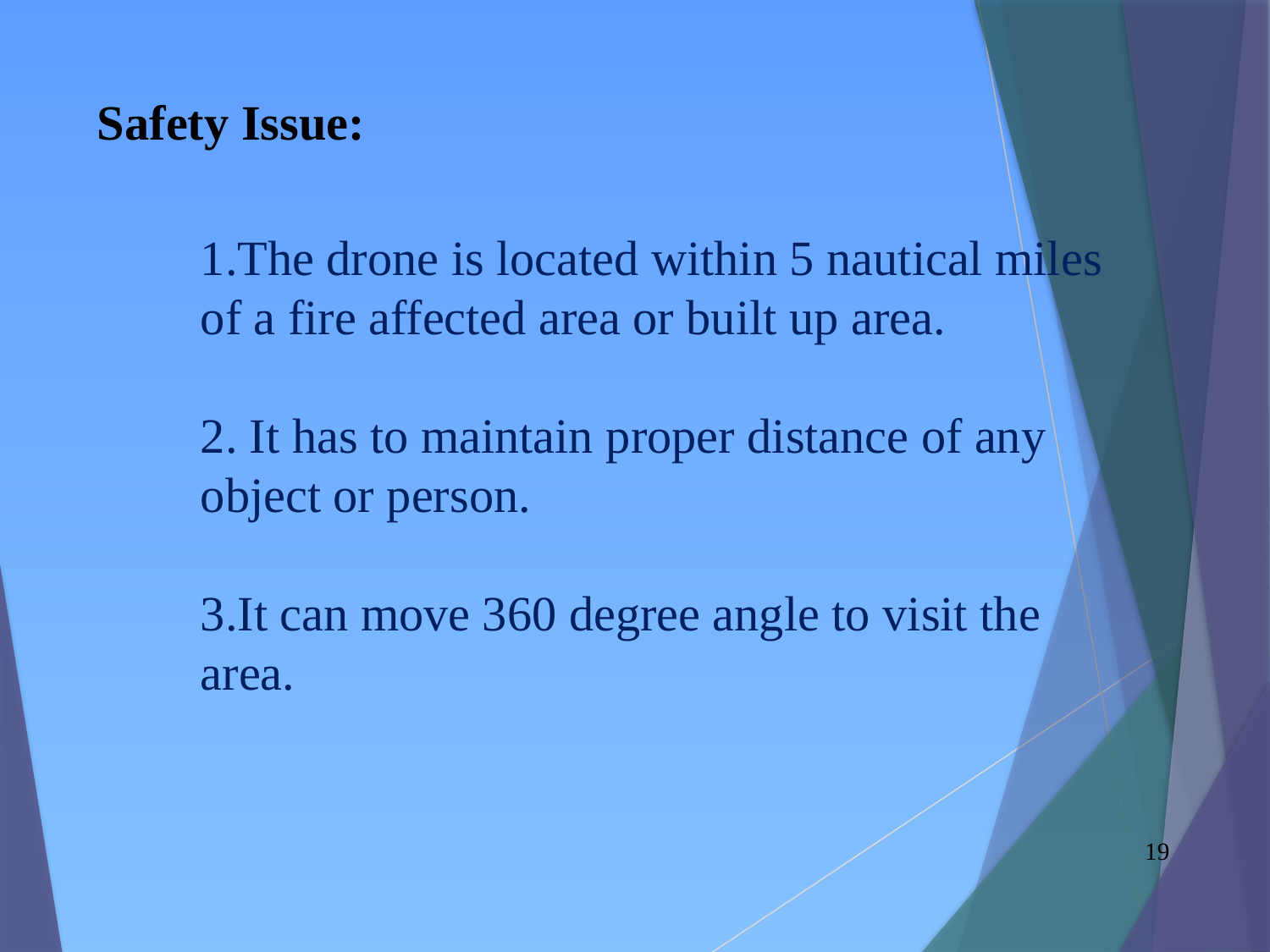

# Safety Issue: 1.The drone is located within 5 nautical miles of a fire affected area or built up area. 2. It has to maintain proper distance of any object or person. 3.It can move 360 degree angle to visit the area.
19